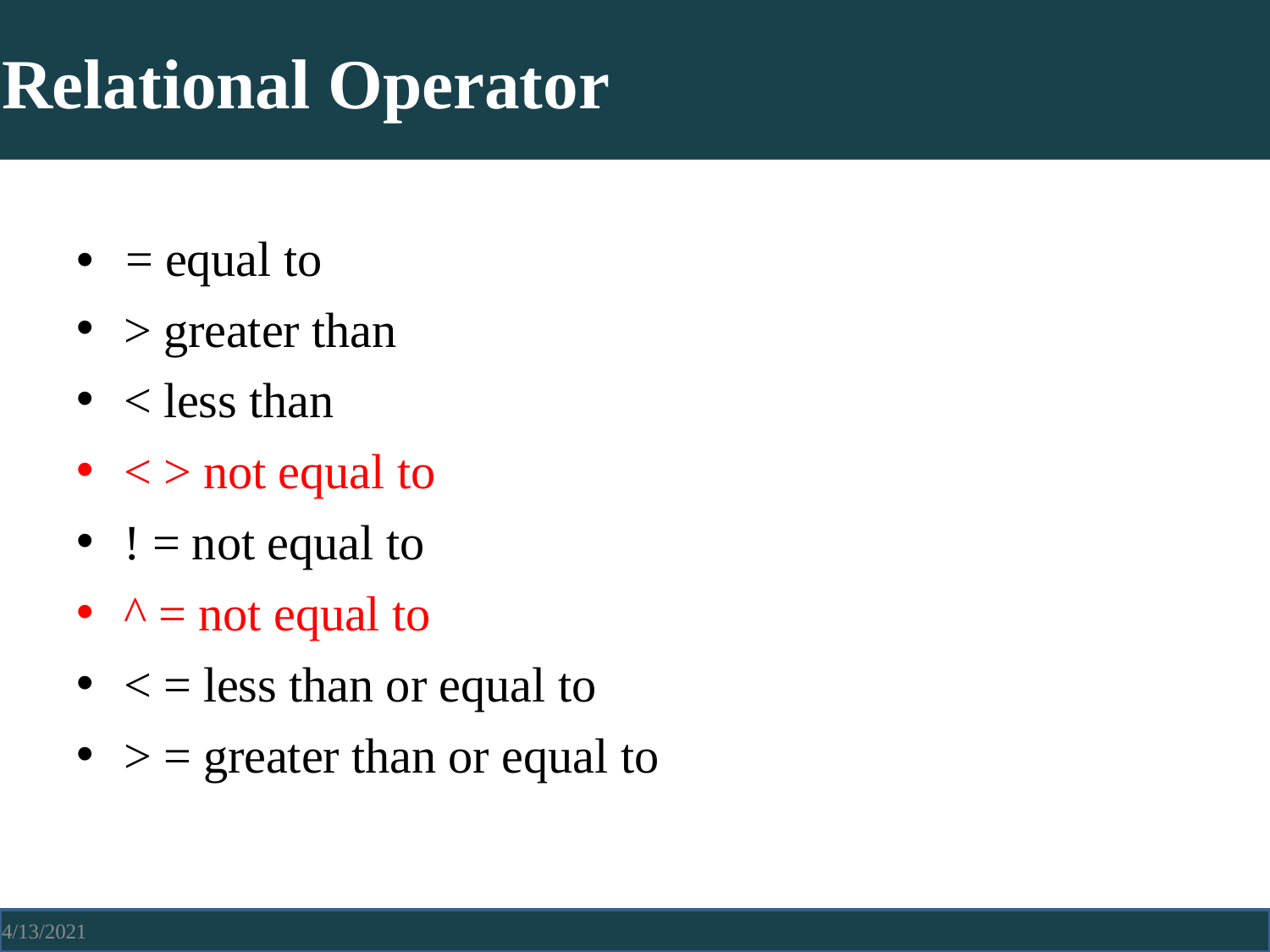

# Relational Operator
•	= equal to
> greater than
< less than
< > not equal to
! = not equal to
^ = not equal to
< = less than or equal to
> = greater than or equal to
4/13/2021